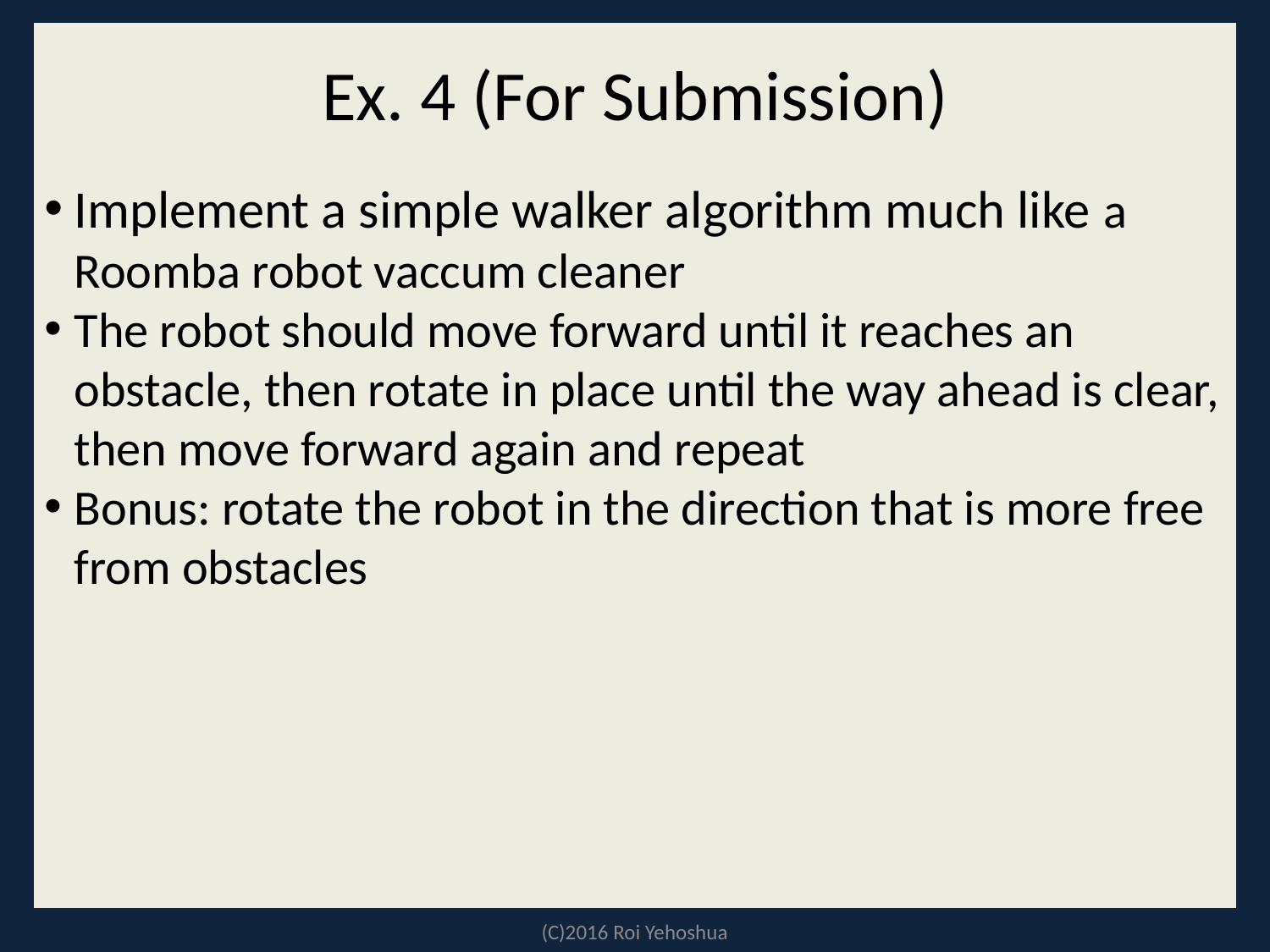

Ex. 4 (For Submission)
Implement a simple walker algorithm much like a Roomba robot vaccum cleaner
The robot should move forward until it reaches an obstacle, then rotate in place until the way ahead is clear, then move forward again and repeat
Bonus: rotate the robot in the direction that is more free from obstacles

(C)2016 Roi Yehoshua